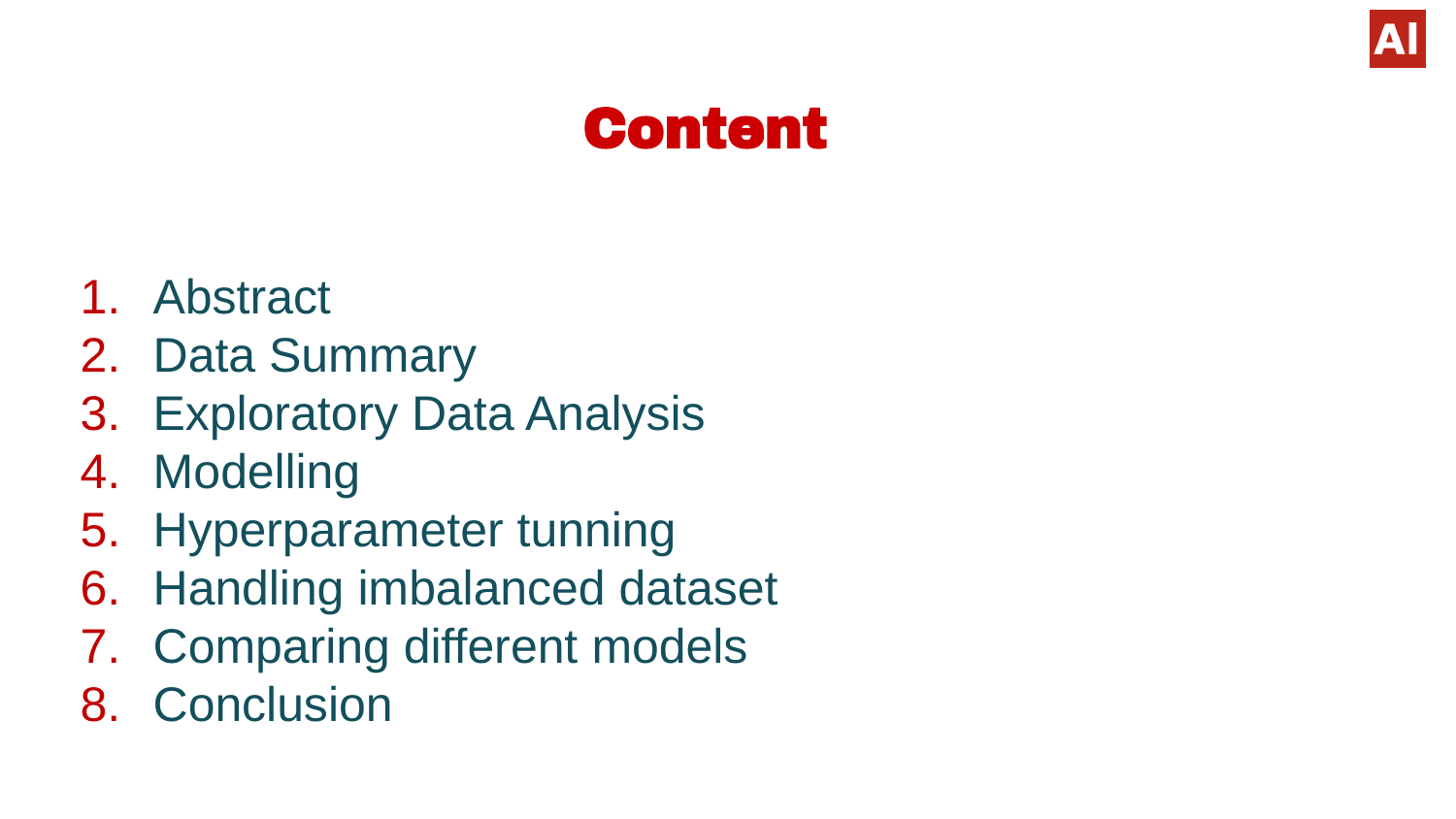

Content
Abstract
Data Summary
Exploratory Data Analysis
Modelling
Hyperparameter tunning
Handling imbalanced dataset
Comparing different models
Conclusion